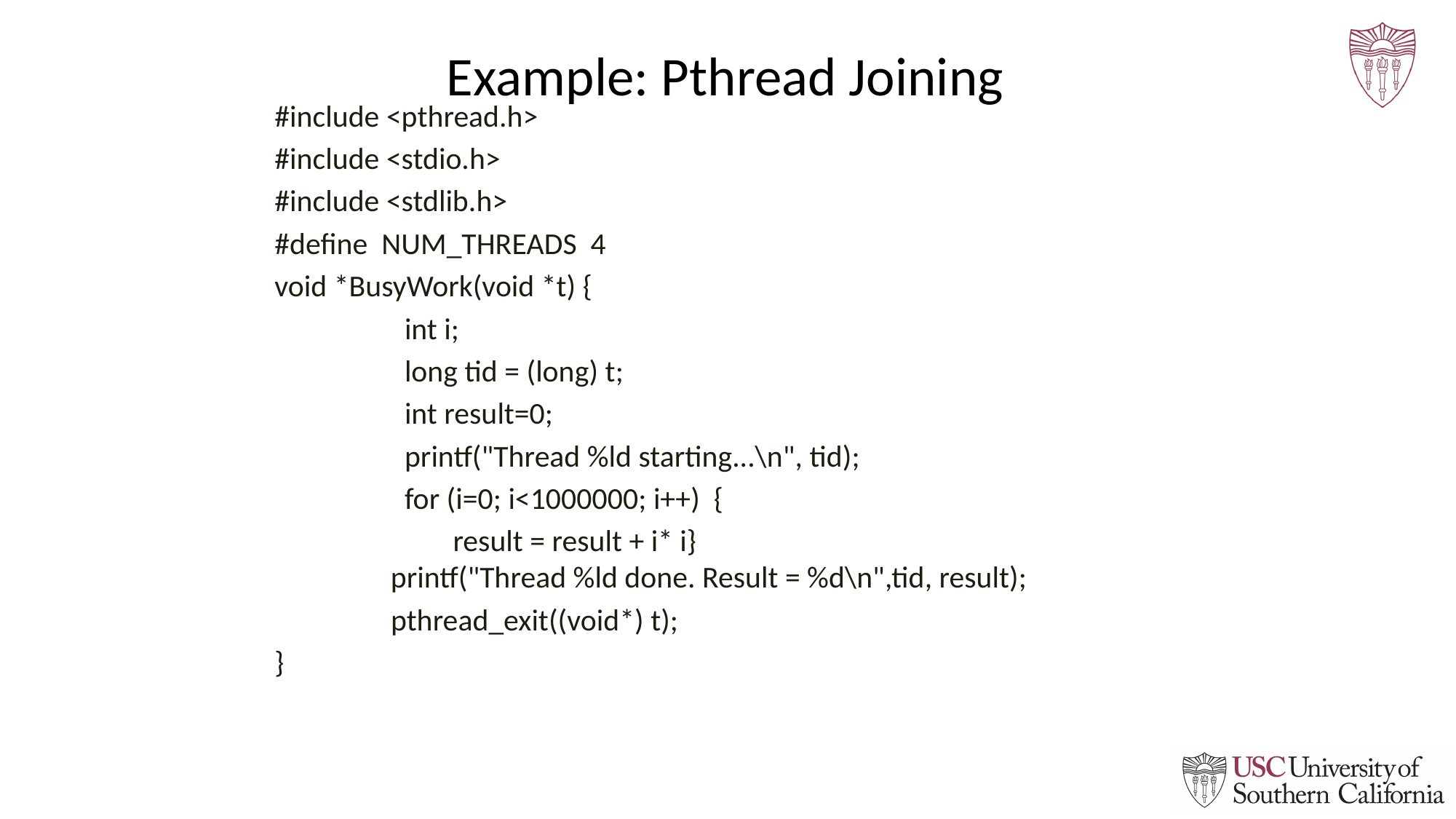

# Example: Pthread Joining
#include <pthread.h>
#include <stdio.h>
#include <stdlib.h>
#define  NUM_THREADS  4
void *BusyWork(void *t) {
	   int i;
	   long tid = (long) t;
	   int result=0;
	   printf("Thread %ld starting...\n", tid);
	   for (i=0; i<1000000; i++)  {
	          result = result + i* i}
	 printf("Thread %ld done. Result = %d\n",tid, result);
	 pthread_exit((void*) t);
}